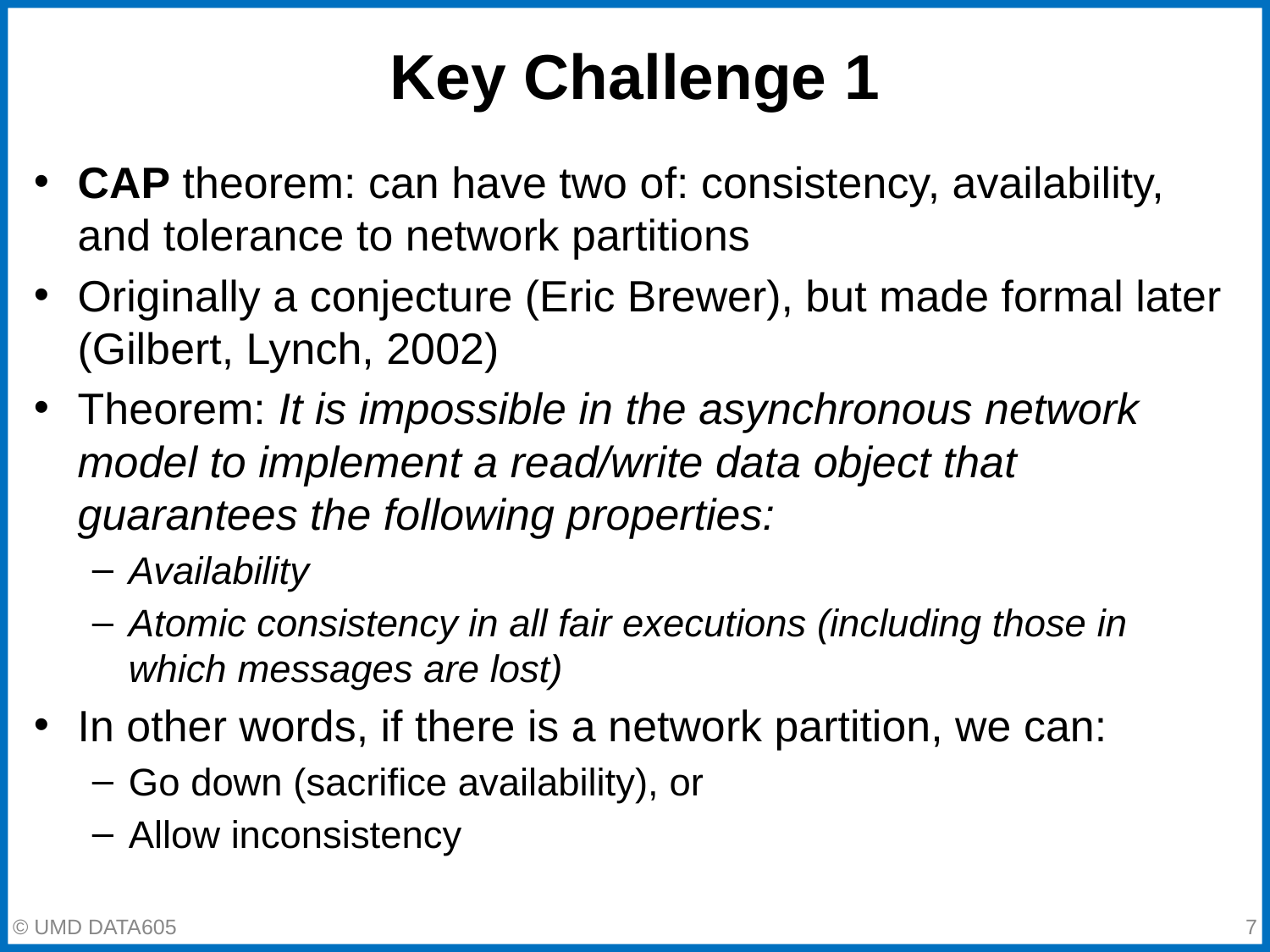

# Key Challenge 1
CAP theorem: can have two of: consistency, availability, and tolerance to network partitions
Originally a conjecture (Eric Brewer), but made formal later (Gilbert, Lynch, 2002)
Theorem: It is impossible in the asynchronous network model to implement a read/write data object that guarantees the following properties:
Availability
Atomic consistency in all fair executions (including those in which messages are lost)
In other words, if there is a network partition, we can:
Go down (sacrifice availability), or
Allow inconsistency

7